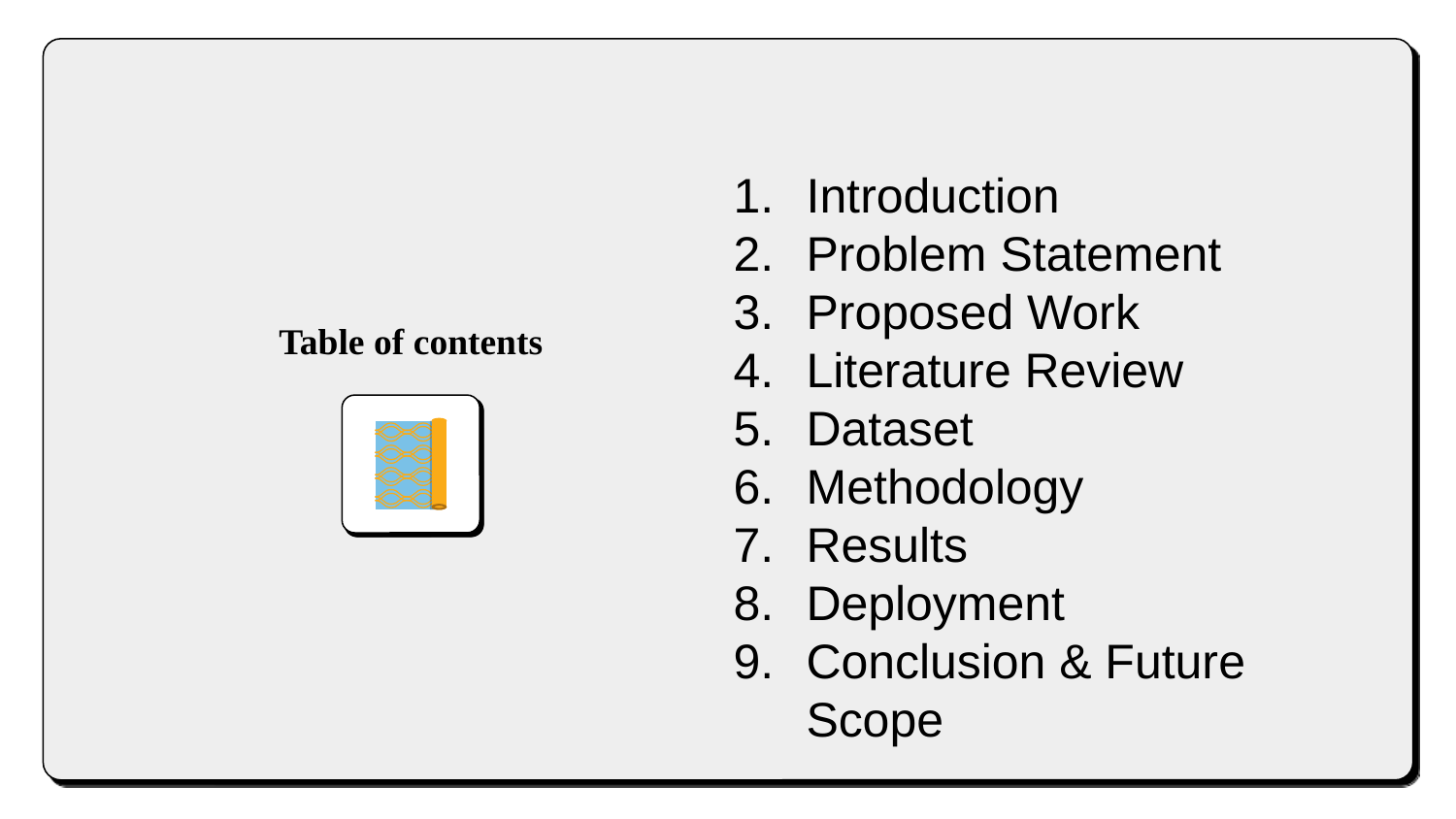

Introduction
Problem Statement
Proposed Work
Literature Review
Dataset
Methodology
Results
Deployment
Conclusion & Future Scope
# Table of contents